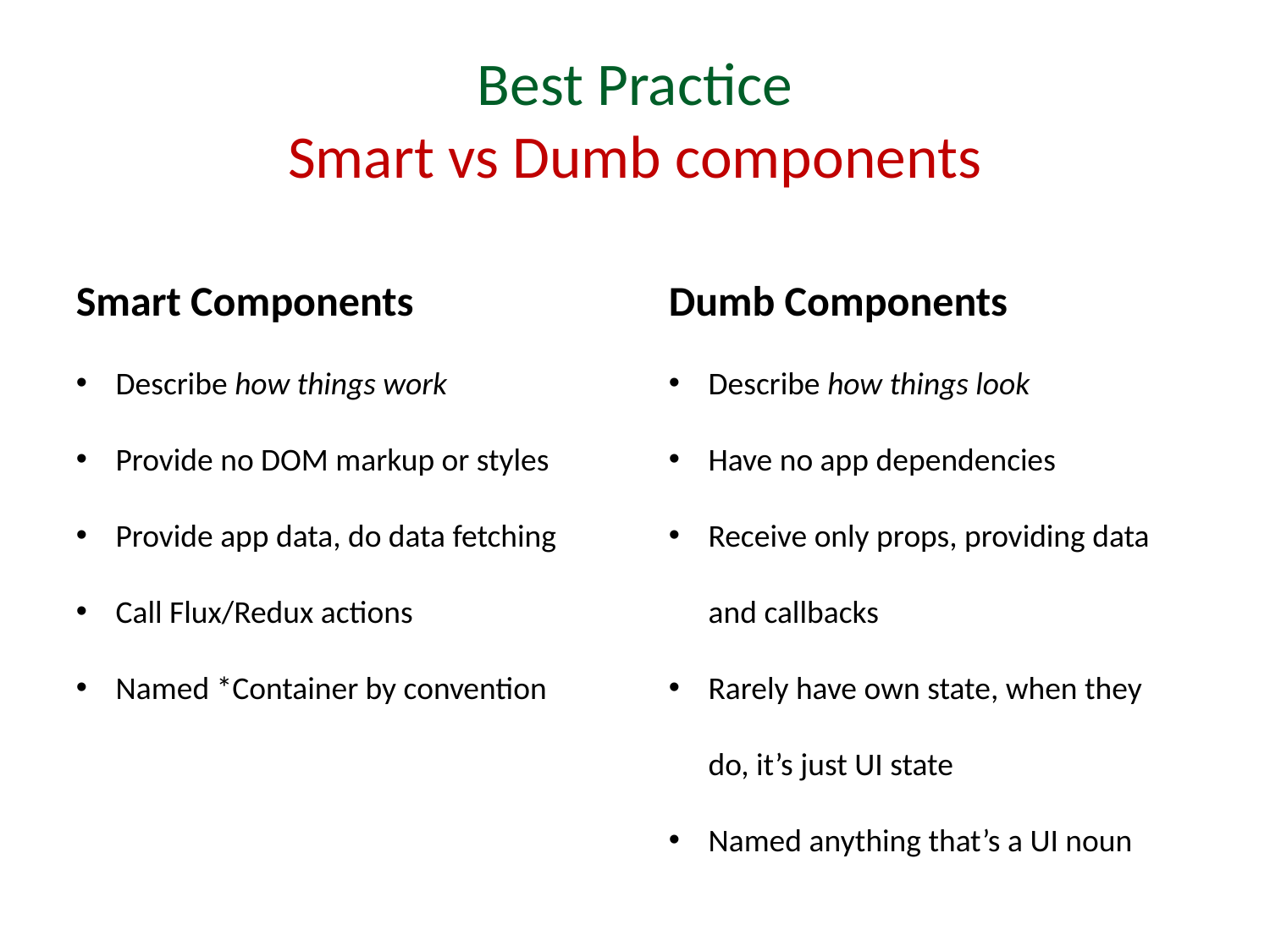

# Best Practice Smart vs Dumb components
Smart Components
Describe how things work
Provide no DOM markup or styles
Provide app data, do data fetching
Call Flux/Redux actions
Named *Container by convention

Dumb Components
Describe how things look
Have no app dependencies
Receive only props, providing data and callbacks
Rarely have own state, when they do, it’s just UI state
Named anything that’s a UI noun